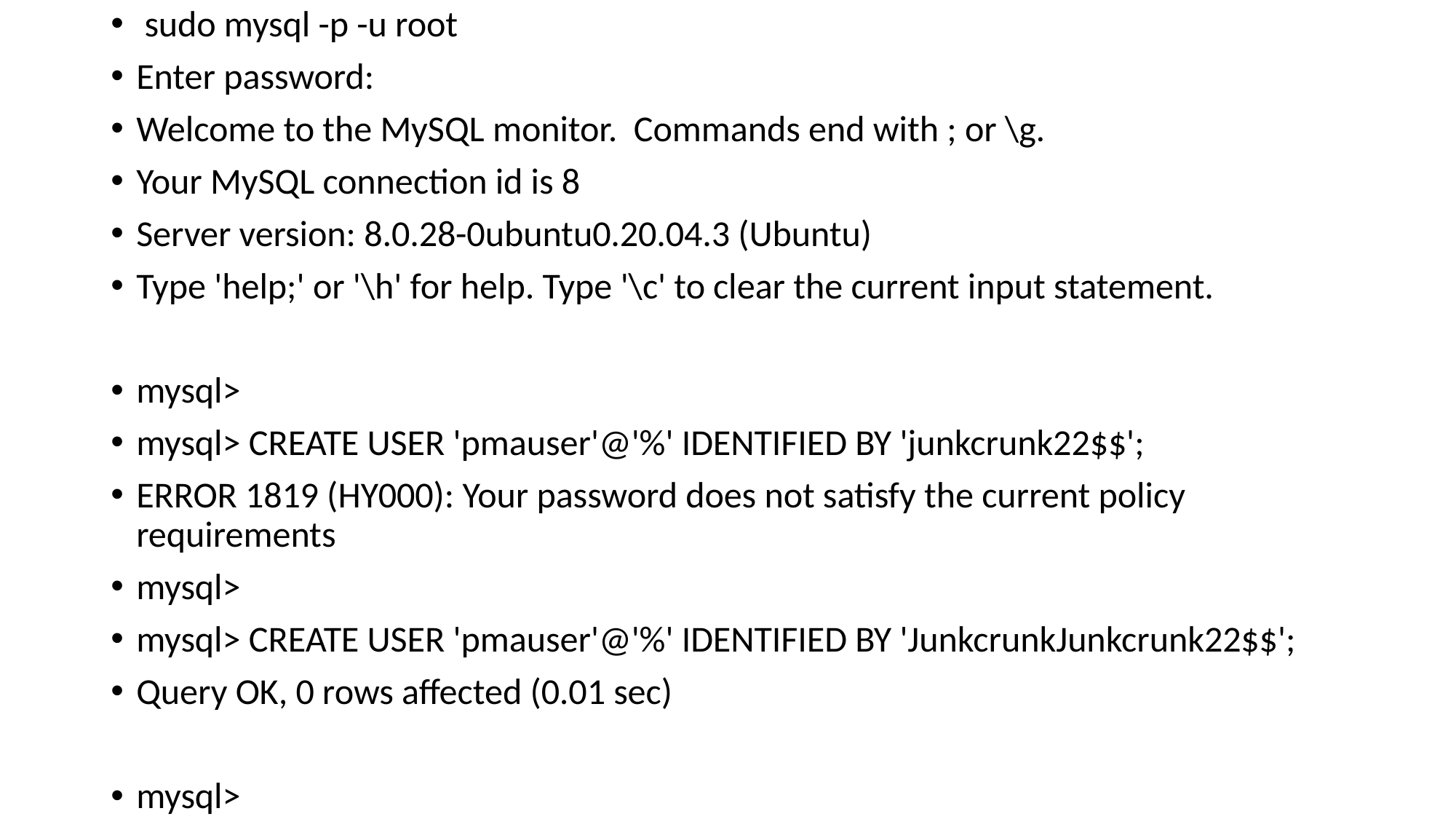

sudo mysql -p -u root
Enter password:
Welcome to the MySQL monitor.  Commands end with ; or \g.
Your MySQL connection id is 8
Server version: 8.0.28-0ubuntu0.20.04.3 (Ubuntu)
Type 'help;' or '\h' for help. Type '\c' to clear the current input statement.

mysql>
mysql> CREATE USER 'pmauser'@'%' IDENTIFIED BY 'junkcrunk22$$';
ERROR 1819 (HY000): Your password does not satisfy the current policy requirements
mysql>
mysql> CREATE USER 'pmauser'@'%' IDENTIFIED BY 'JunkcrunkJunkcrunk22$$';
Query OK, 0 rows affected (0.01 sec)

mysql>
mysql> GRANT ALL PRIVILEGES ON *.* TO 'pmauser'@'%' WITH GRANT OPTION;
Query OK, 0 rows affected (0.00 sec)